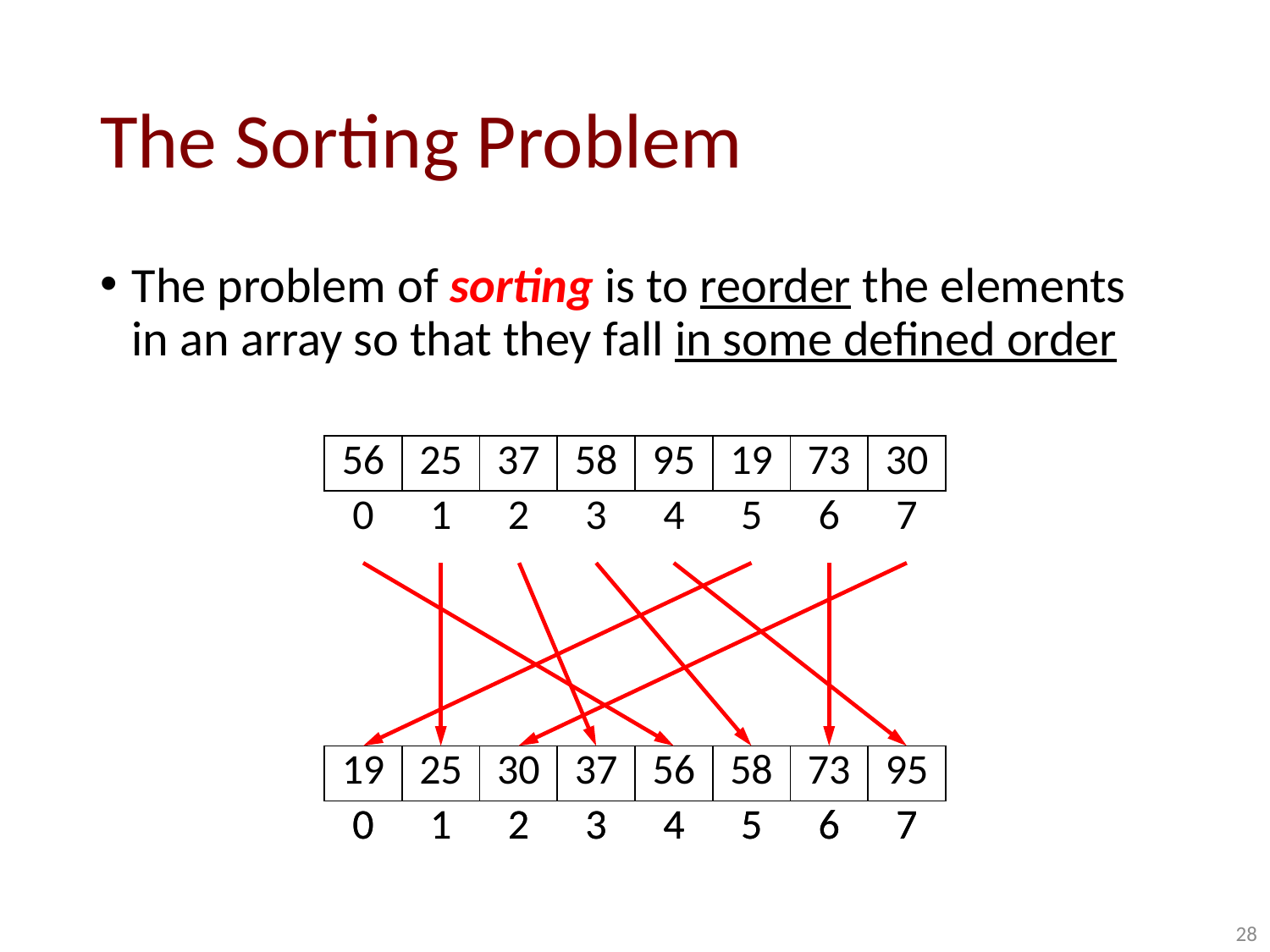

# The Sorting Problem
The problem of sorting is to reorder the elements in an array so that they fall in some defined order
| 56 | 25 | 37 | 58 | 95 | 19 | 73 | 30 |
| --- | --- | --- | --- | --- | --- | --- | --- |
| 0 | 1 | 2 | 3 | 4 | 5 | 6 | 7 |
|  |  |  |  |  |  |  |  |
| --- | --- | --- | --- | --- | --- | --- | --- |
| 0 | 1 | 2 | 3 | 4 | 5 | 6 | 7 |
| 19 | 25 | 30 | 37 | 56 | 58 | 73 | 95 |
| --- | --- | --- | --- | --- | --- | --- | --- |
| 0 | 1 | 2 | 3 | 4 | 5 | 6 | 7 |
28